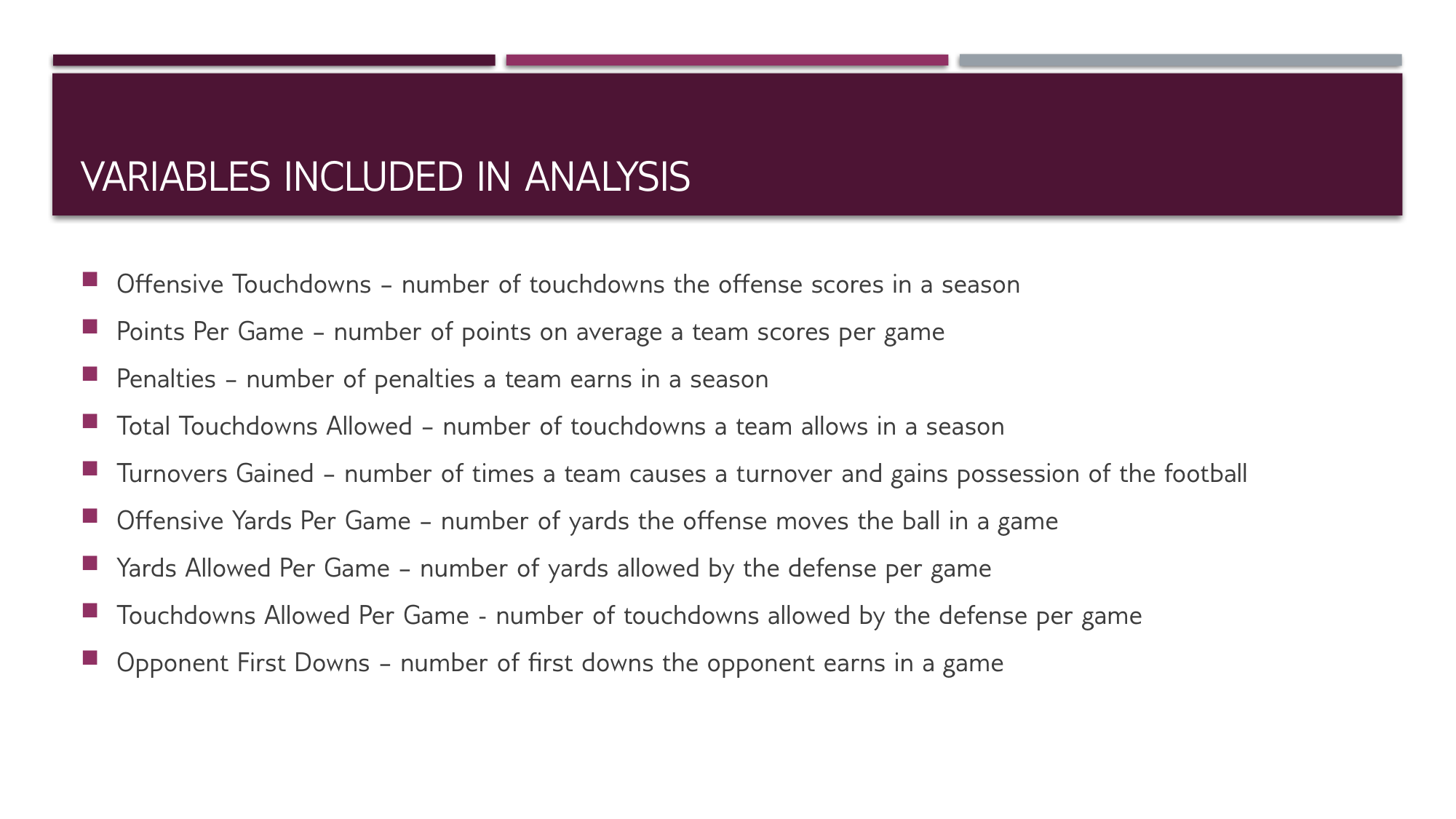

# Variables included in analysis
Offensive Touchdowns – number of touchdowns the offense scores in a season
Points Per Game – number of points on average a team scores per game
Penalties – number of penalties a team earns in a season
Total Touchdowns Allowed – number of touchdowns a team allows in a season
Turnovers Gained – number of times a team causes a turnover and gains possession of the football
Offensive Yards Per Game – number of yards the offense moves the ball in a game
Yards Allowed Per Game – number of yards allowed by the defense per game
Touchdowns Allowed Per Game - number of touchdowns allowed by the defense per game
Opponent First Downs – number of first downs the opponent earns in a game